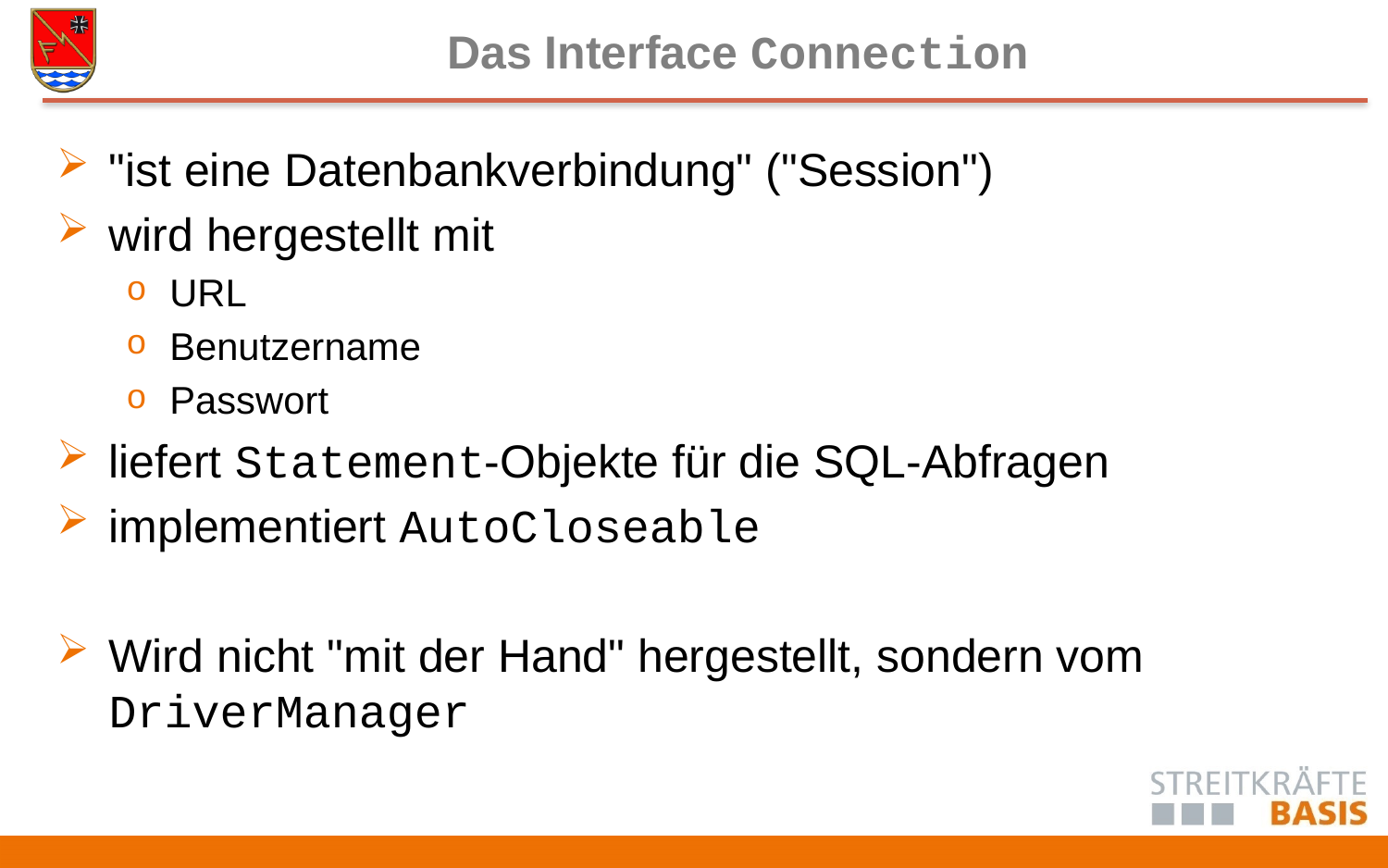

# Das Interface Connection
"ist eine Datenbankverbindung" ("Session")
wird hergestellt mit
URL
Benutzername
Passwort
liefert Statement-Objekte für die SQL-Abfragen
implementiert AutoCloseable

Wird nicht "mit der Hand" hergestellt, sondern vom DriverManager